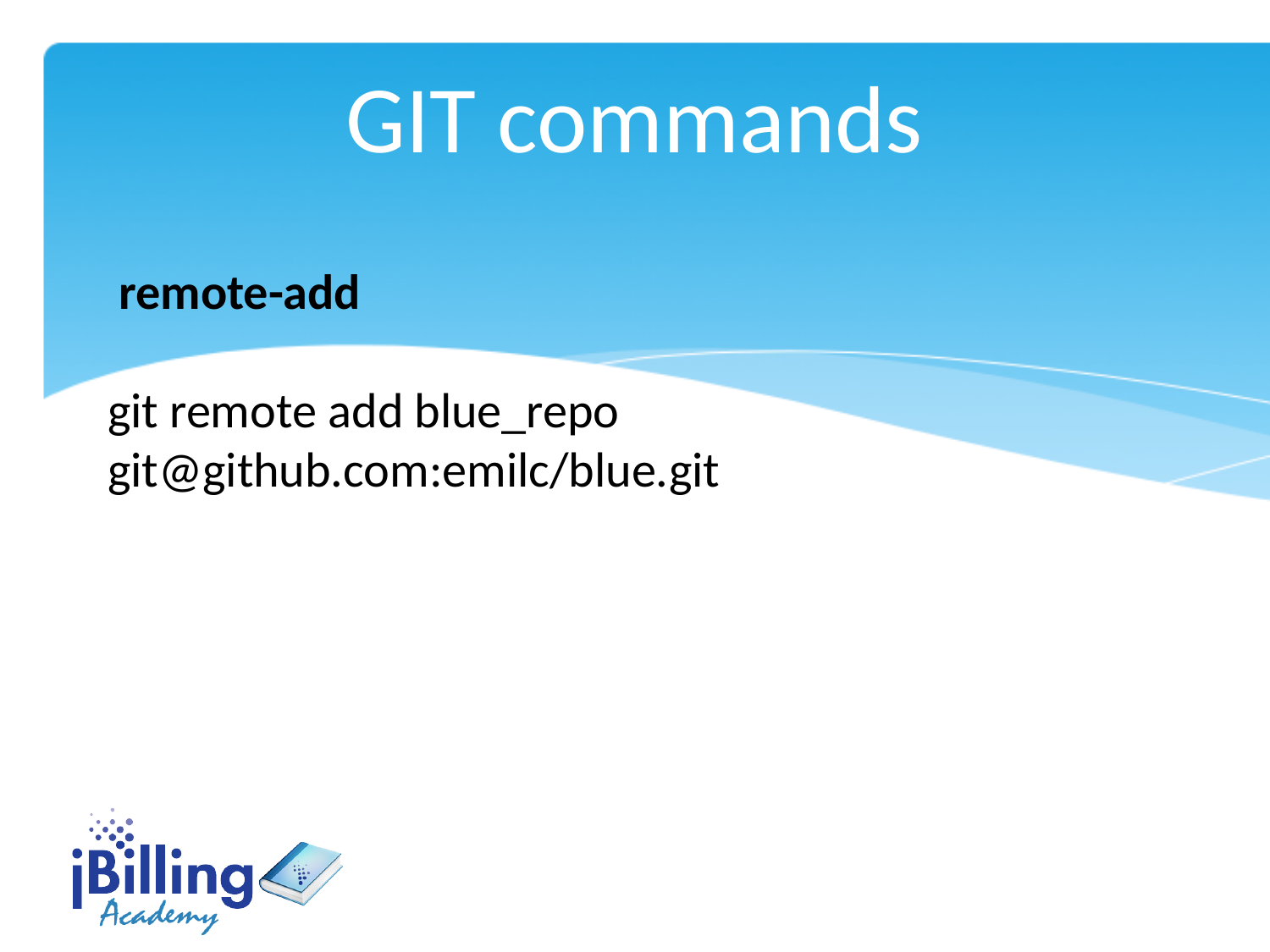

GIT commands
 remote-add

git remote add blue_repo git@github.com:emilc/blue.git